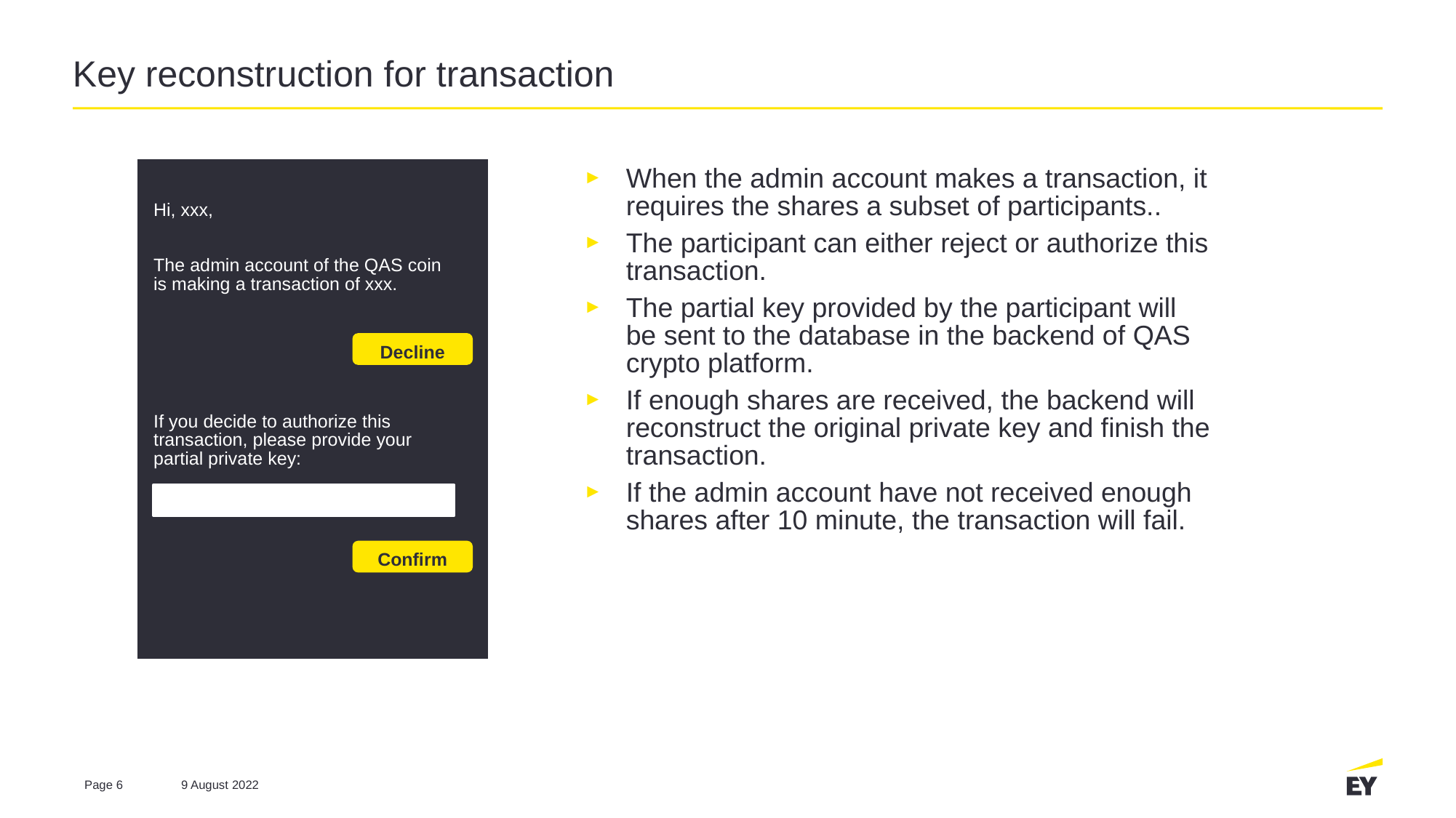

# Key reconstruction for transaction
Please provide the information of participants below
When the admin account makes a transaction, it requires the shares a subset of participants..
The participant can either reject or authorize this transaction.
The partial key provided by the participant will be sent to the database in the backend of QAS crypto platform.
If enough shares are received, the backend will reconstruct the original private key and finish the transaction.
If the admin account have not received enough shares after 10 minute, the transaction will fail.

Hi, xxx,

The admin account of the QAS coin is making a transaction of xxx.

If you decide to authorize this transaction, please provide your partial private key:
Decline

Confirm
Page 6
9 August 2022